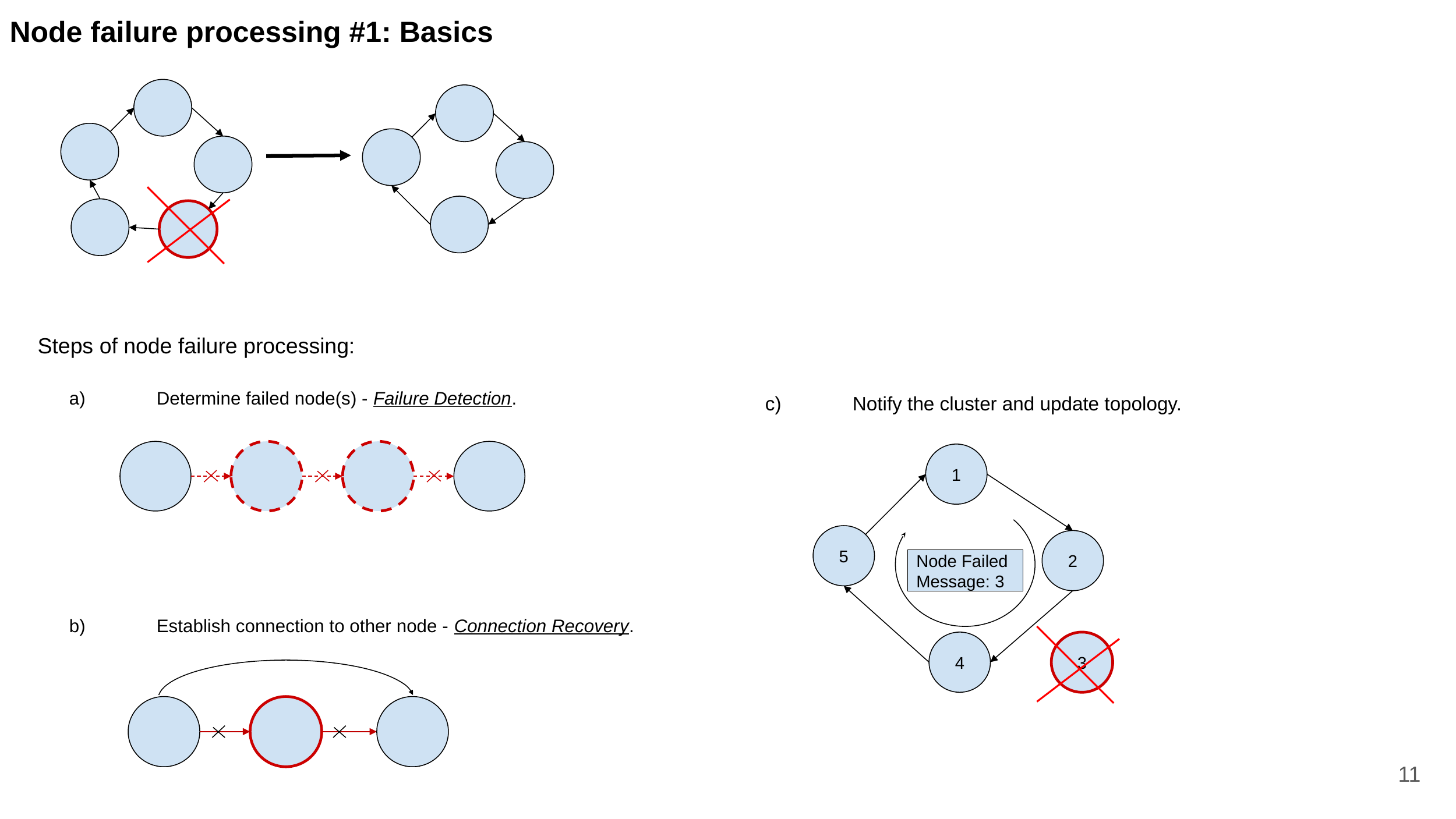

Node failure processing #1: Basics

Steps of node failure processing:
a)	Determine failed node(s) - Failure Detection.
c)	Notify the cluster and update topology.

1

5
2
Node Failed
Message: 3
4
3
b)	Establish connection to other node - Connection Recovery.

11